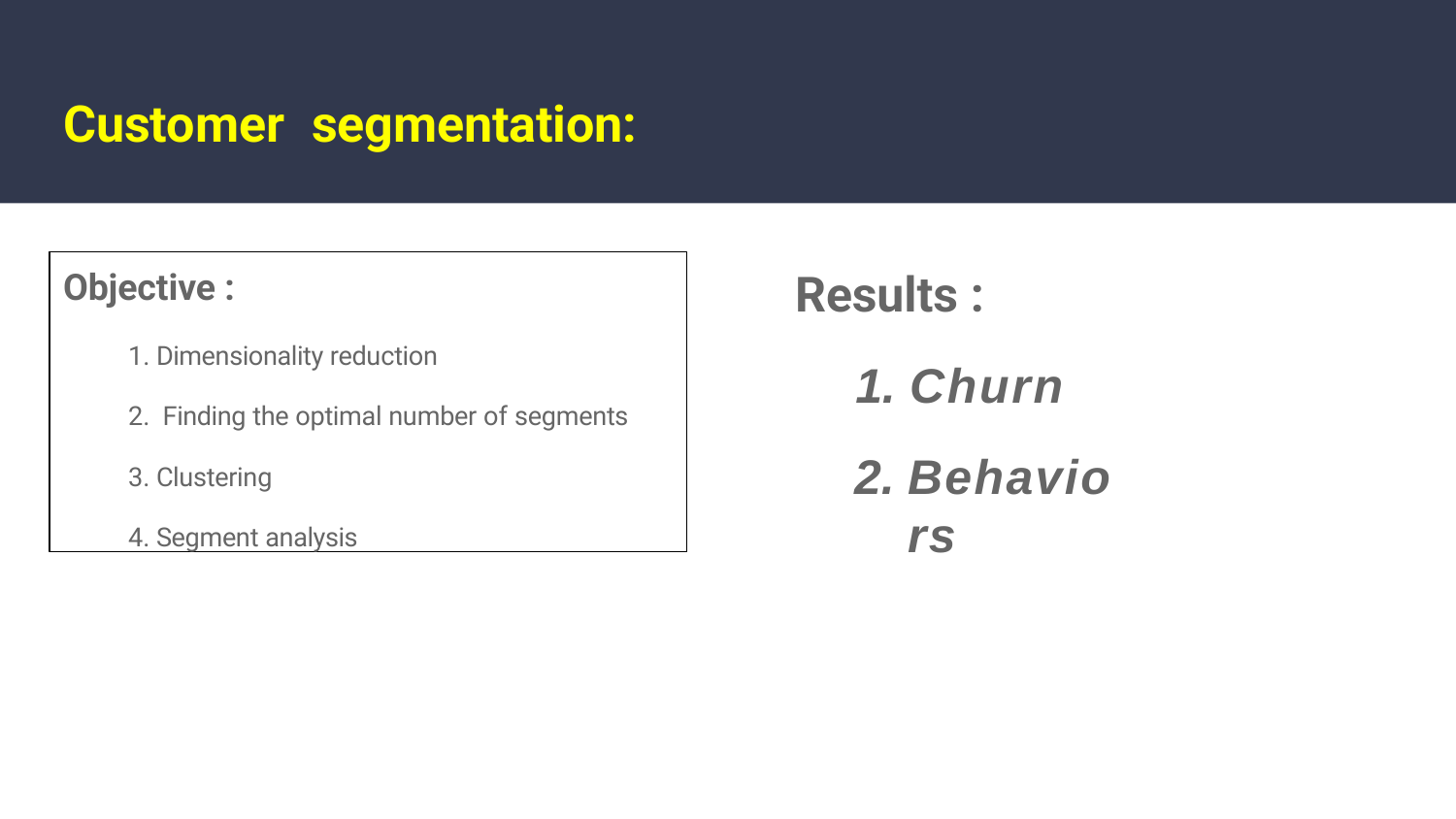

# Customer	segmentation:
Results :
Churn
Behaviors
Objective :
Dimensionality reduction

Finding the optimal number of segments

Clustering

Segment analysis